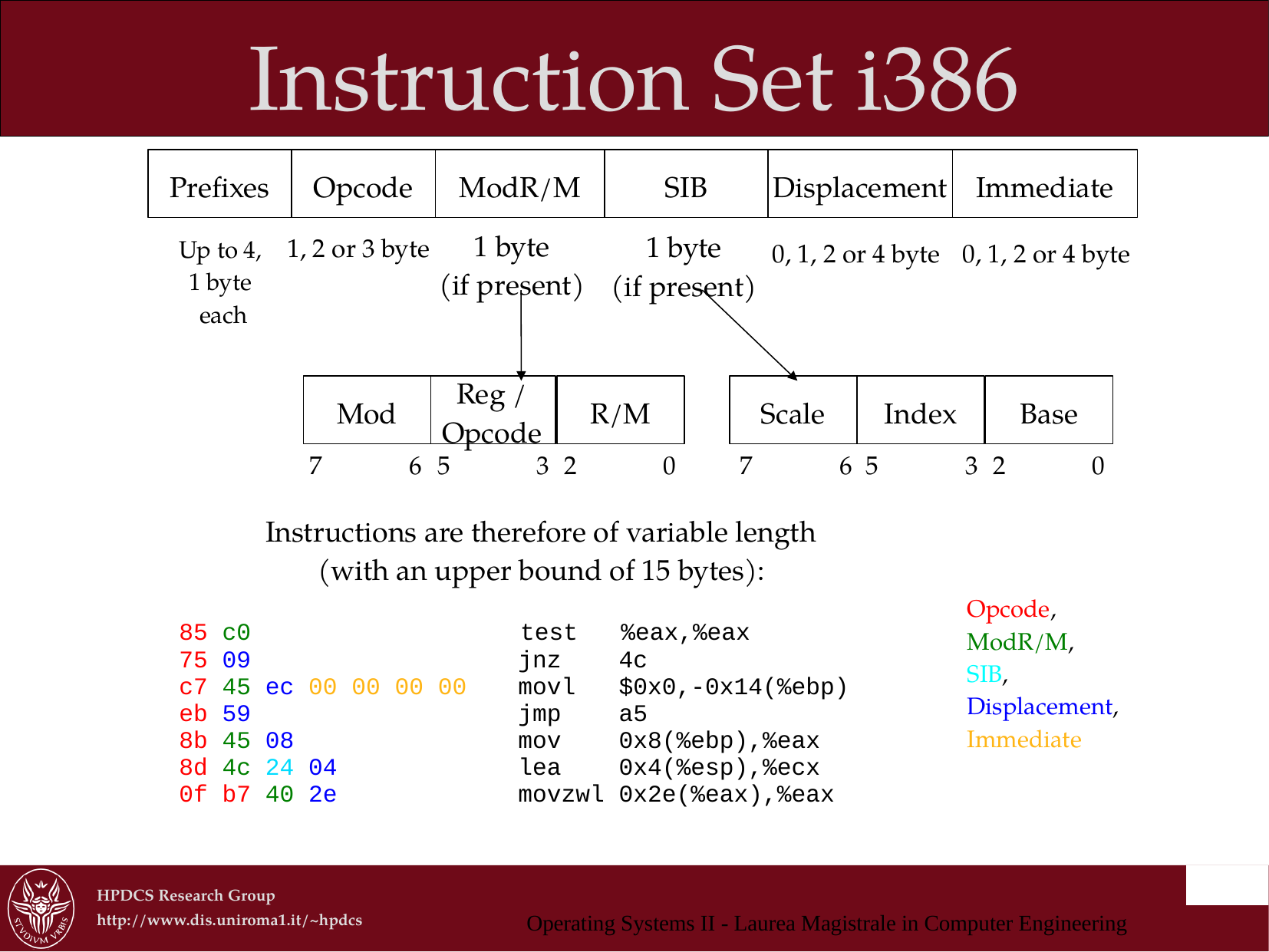

Instruction Set i386
Prefixes
Opcode
ModR/M
SIB
Displacement
Immediate
1 byte
(if present)
1 byte
(if present)
1, 2 or 3 byte
Up to 4,
1 byte
 each
0, 1, 2 or 4 byte
0, 1, 2 or 4 byte

Mod
Reg /
Opcode
R/M
Scale
Index
Base
7
6
5
3
2
0
7
6
5
3
2
0
Instructions are therefore of variable length
(with an upper bound of 15 bytes):

85 c0			        test   %eax,%eax
75 09          			jnz    4c
c7 45 ec 00 00 00 00 	movl   $0x0,-0x14(%ebp)
eb 59                	jmp    a5
8b 45 08             	mov    0x8(%ebp),%eax
8d 4c 24 04          	lea    0x4(%esp),%ecx
0f b7 40 2e          	movzwl 0x2e(%eax),%eax
Opcode,
ModR/M,
SIB,
Displacement,
Immediate
Operating Systems II - Laurea Magistrale in Computer Engineering